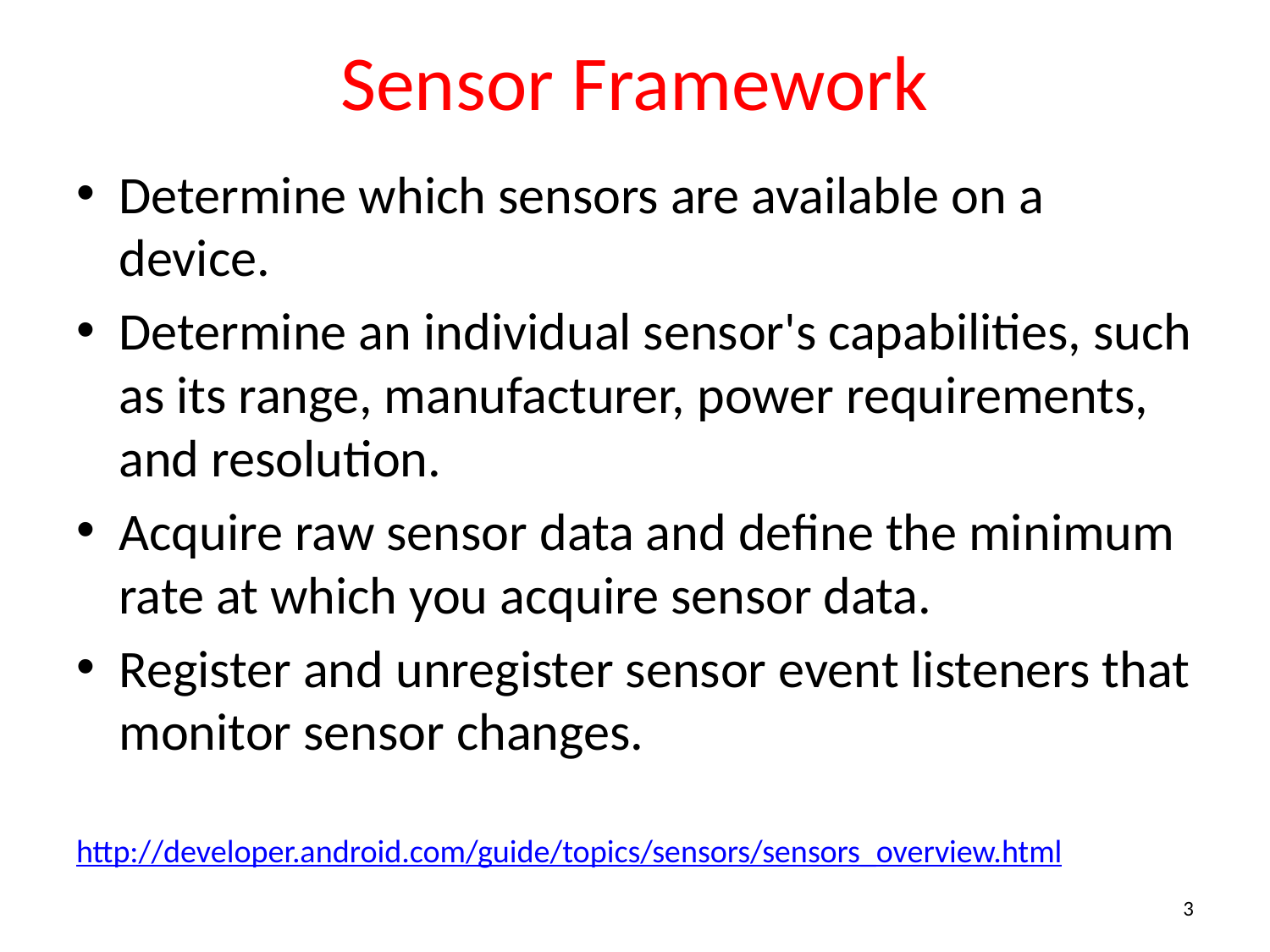

# Sensor Framework
Determine which sensors are available on a device.
Determine an individual sensor's capabilities, such as its range, manufacturer, power requirements, and resolution.
Acquire raw sensor data and define the minimum rate at which you acquire sensor data.
Register and unregister sensor event listeners that monitor sensor changes.
http://developer.android.com/guide/topics/sensors/sensors_overview.html

3